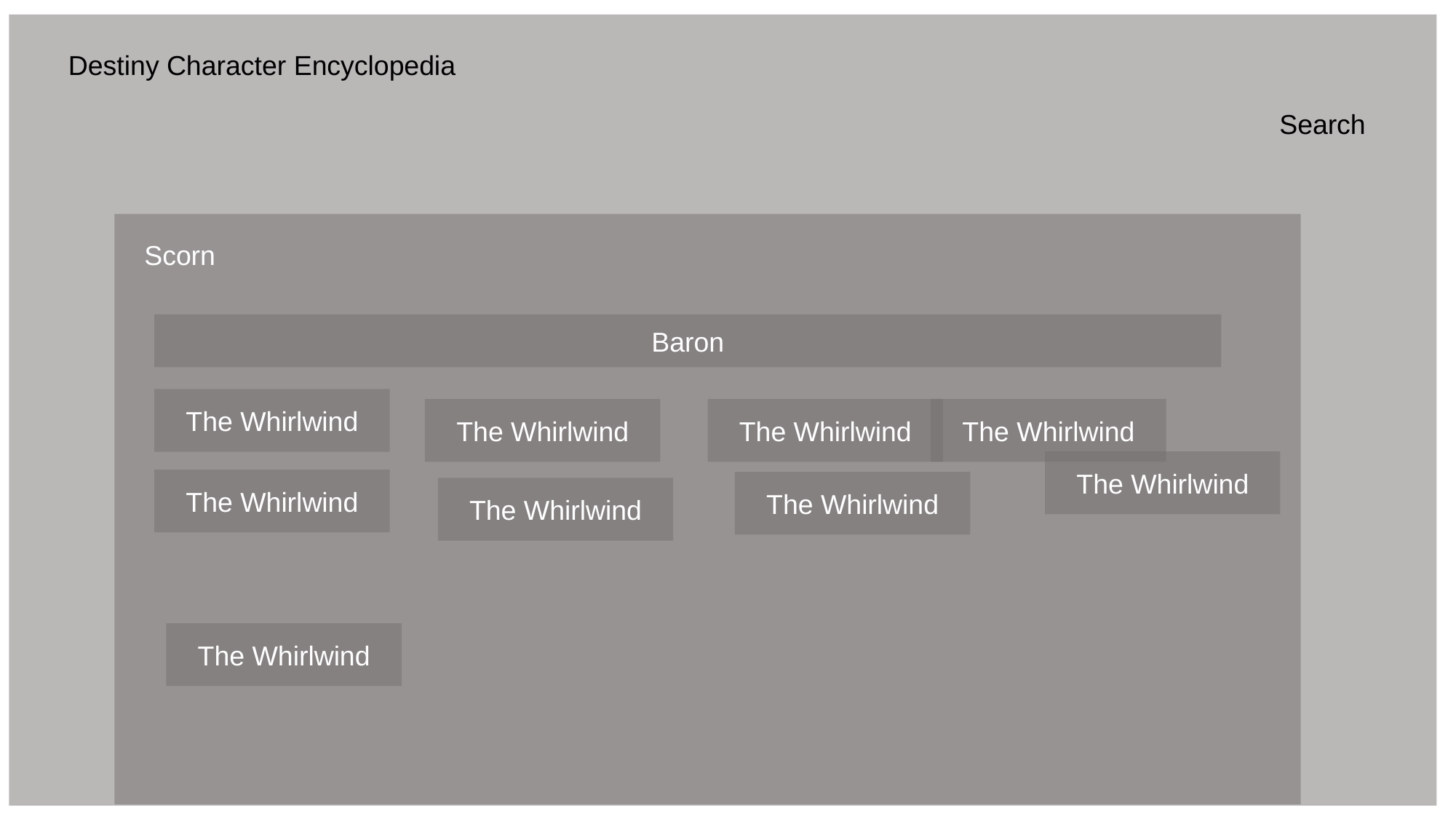

Destiny Character Encyclopedia
Search

Scorn
Baron
The Whirlwind
The Whirlwind
The Whirlwind
The Whirlwind
The Whirlwind
The Whirlwind
The Whirlwind
The Whirlwind
The Whirlwind